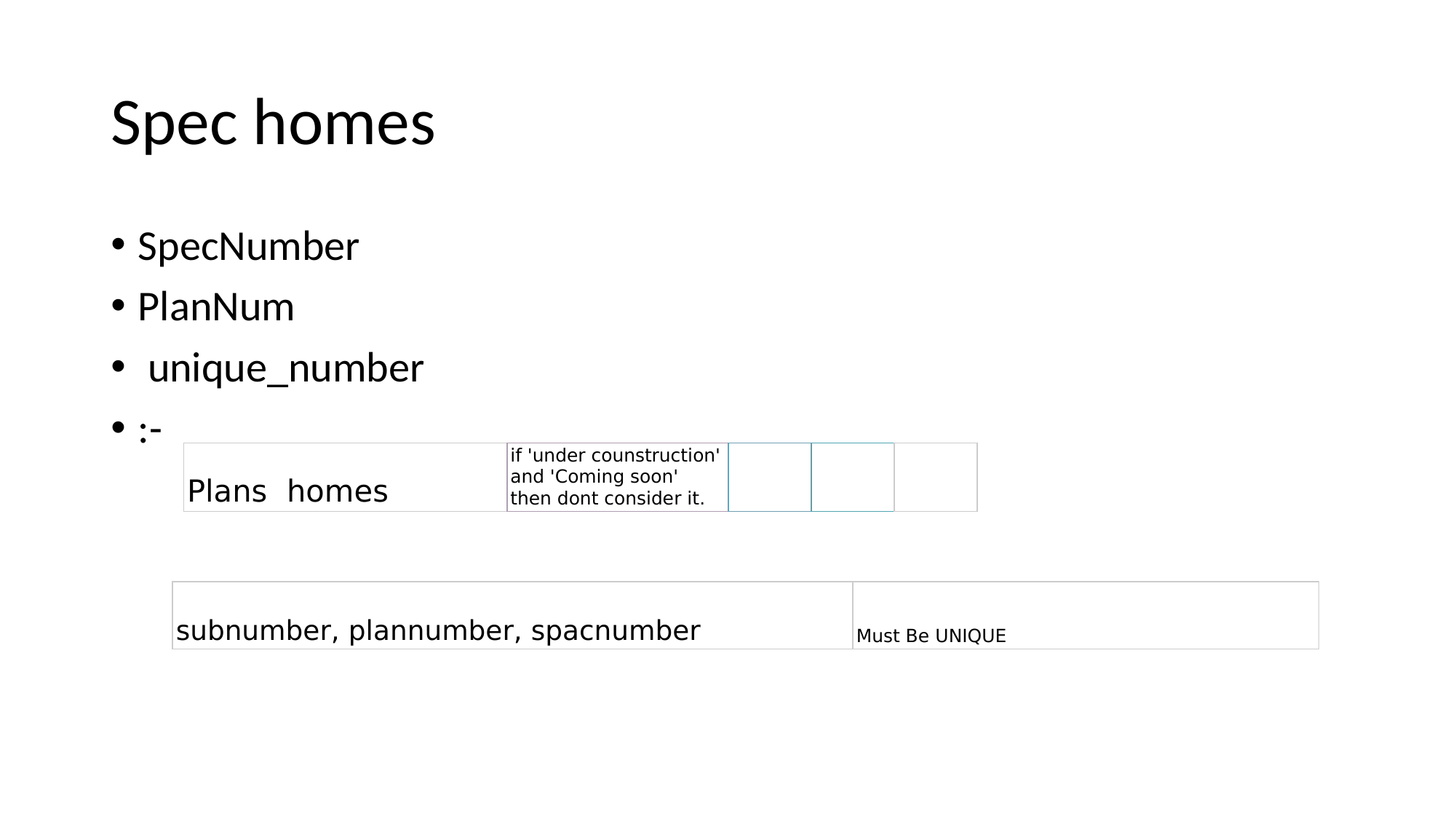

# Spec homes
SpecNumber
PlanNum
 unique_number
:-

| Plans homes | if 'under counstruction' and 'Coming soon' then dont consider it. |  |  |  |
| --- | --- | --- | --- | --- |
| subnumber, plannumber, spacnumber | Must Be UNIQUE |
| --- | --- |